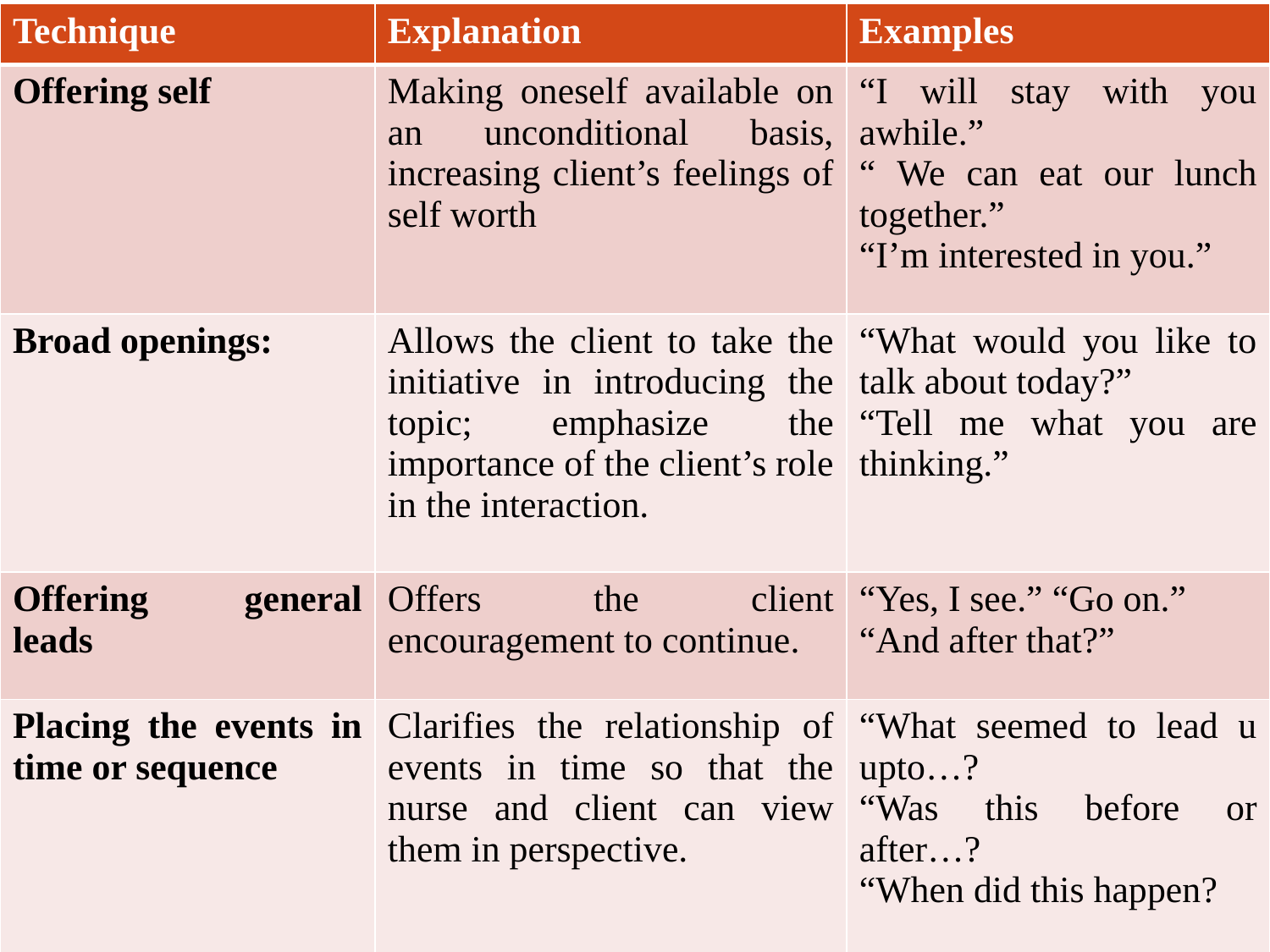

| Technique | Explanation | Examples |
| --- | --- | --- |
| Offering self | Making oneself available on an unconditional basis, increasing client’s feelings of self worth | “I will stay with you awhile.” “ We can eat our lunch together.” “I’m interested in you.” |
| Broad openings: | Allows the client to take the initiative in introducing the topic; emphasize the importance of the client’s role in the interaction. | “What would you like to talk about today?” “Tell me what you are thinking.” |
| Offering general leads | Offers the client encouragement to continue. | “Yes, I see.” “Go on.” “And after that?” |
| Placing the events in time or sequence | Clarifies the relationship of events in time so that the nurse and client can view them in perspective. | “What seemed to lead u upto…? “Was this before or after…? “When did this happen? |
#